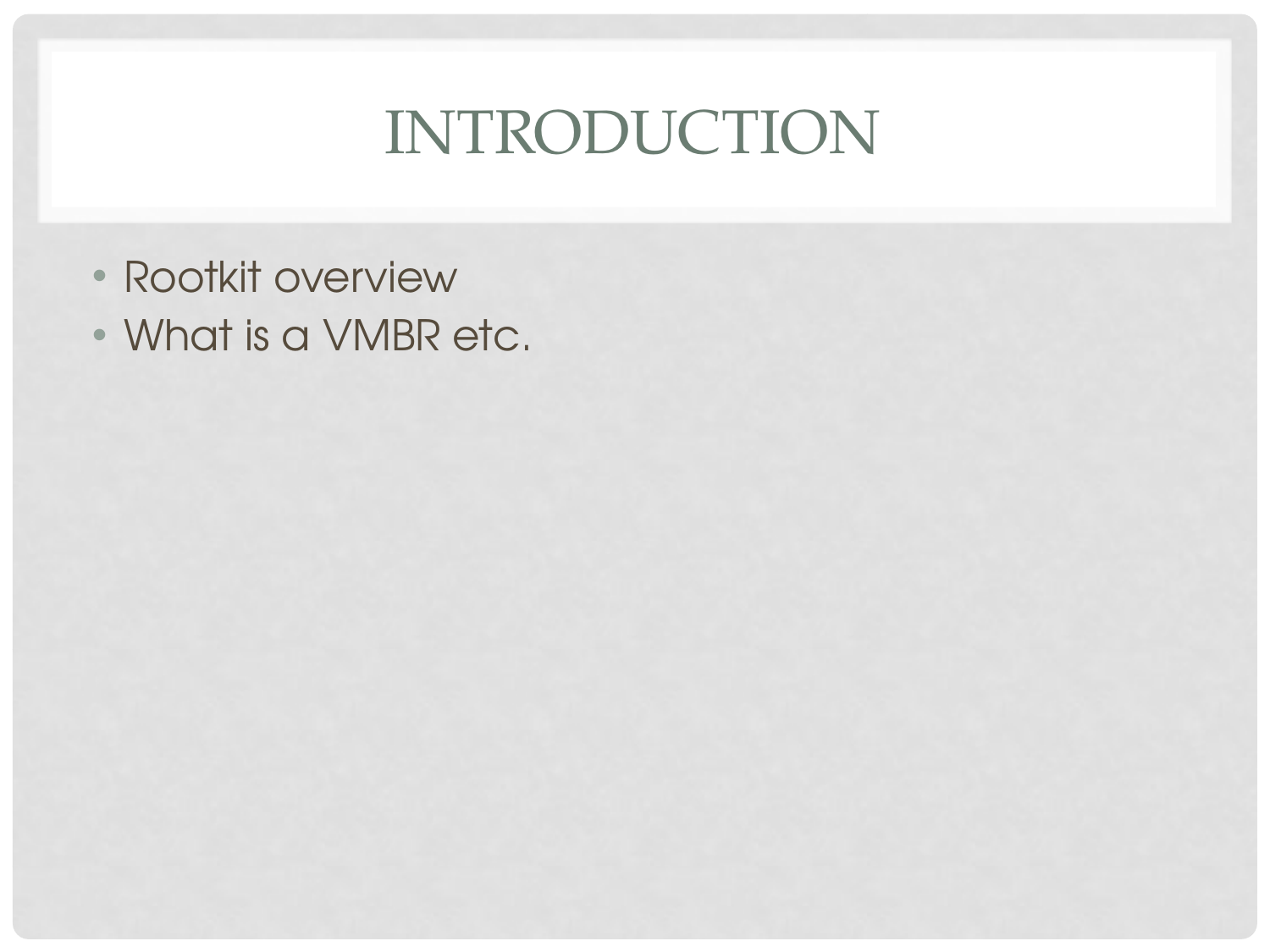

# Introduction
Rootkit overview
What is a VMBR etc.